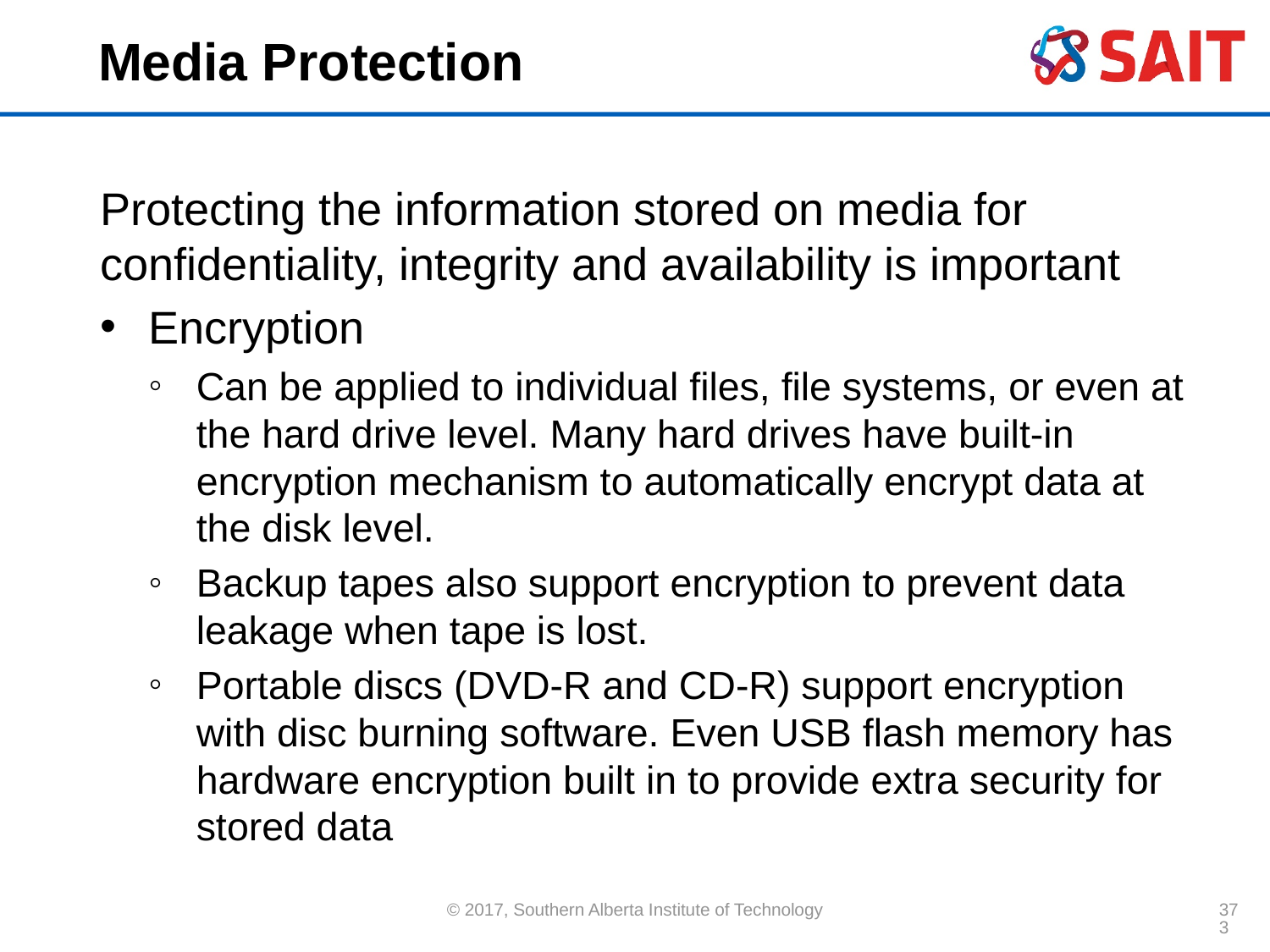

# Media Protection
Protecting the information stored on media for confidentiality, integrity and availability is important
Encryption
Can be applied to individual files, file systems, or even at the hard drive level. Many hard drives have built-in encryption mechanism to automatically encrypt data at the disk level.
Backup tapes also support encryption to prevent data leakage when tape is lost.
Portable discs (DVD-R and CD-R) support encryption with disc burning software. Even USB flash memory has hardware encryption built in to provide extra security for stored data